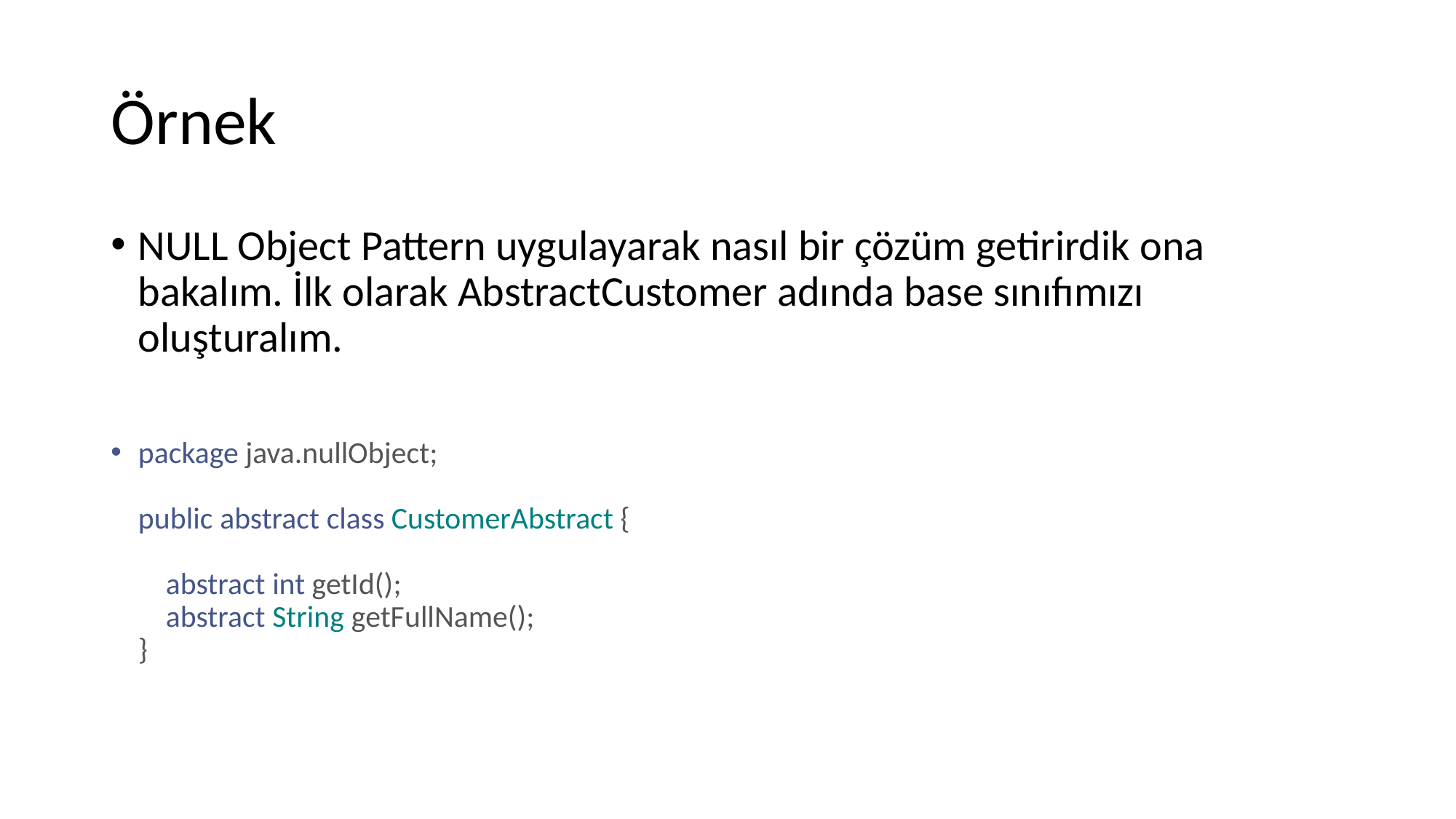

# Örnek
NULL Object Pattern uygulayarak nasıl bir çözüm getirirdik ona bakalım. İlk olarak AbstractCustomer adında base sınıfımızı oluşturalım.

package java.nullObject;
public abstract class CustomerAbstract {
    abstract int getId();
    abstract String getFullName();
}